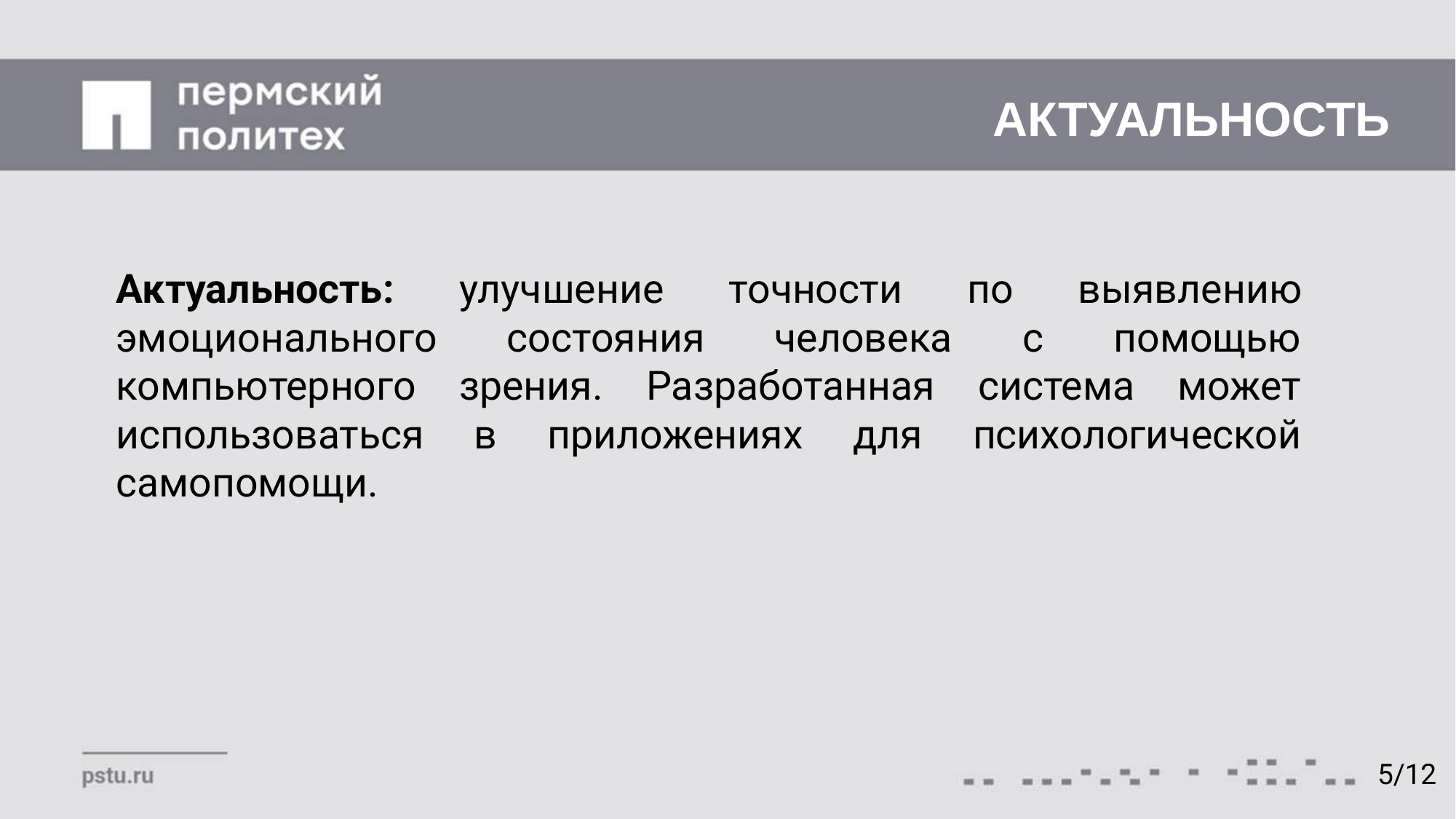

АКТУАЛЬНОСТЬ
Актуальность: улучшение точности по выявлению эмоционального состояния человека с помощью компьютерного зрения. Разработанная система может использоваться в приложениях для психологической самопомощи.

5/12